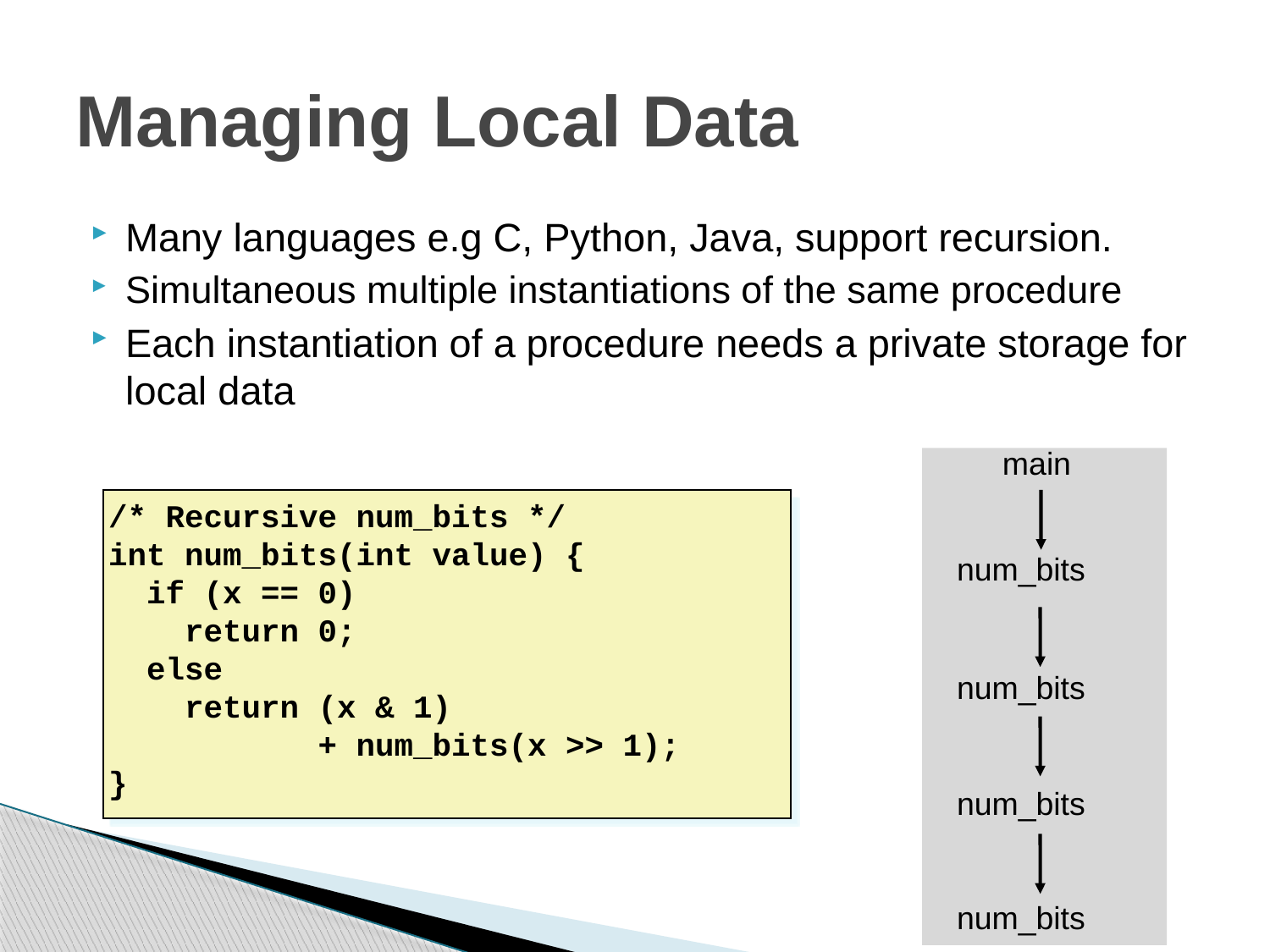

# Managing Local Data
Many languages e.g C, Python, Java, support recursion.
Simultaneous multiple instantiations of the same procedure
Each instantiation of a procedure needs a private storage for local data
main

/* Recursive num_bits */
int num_bits(int value) {
  if (x == 0)
    return 0;
  else
    return (x & 1)
           + num_bits(x >> 1);
}
num_bits

num_bits

num_bits

num_bits